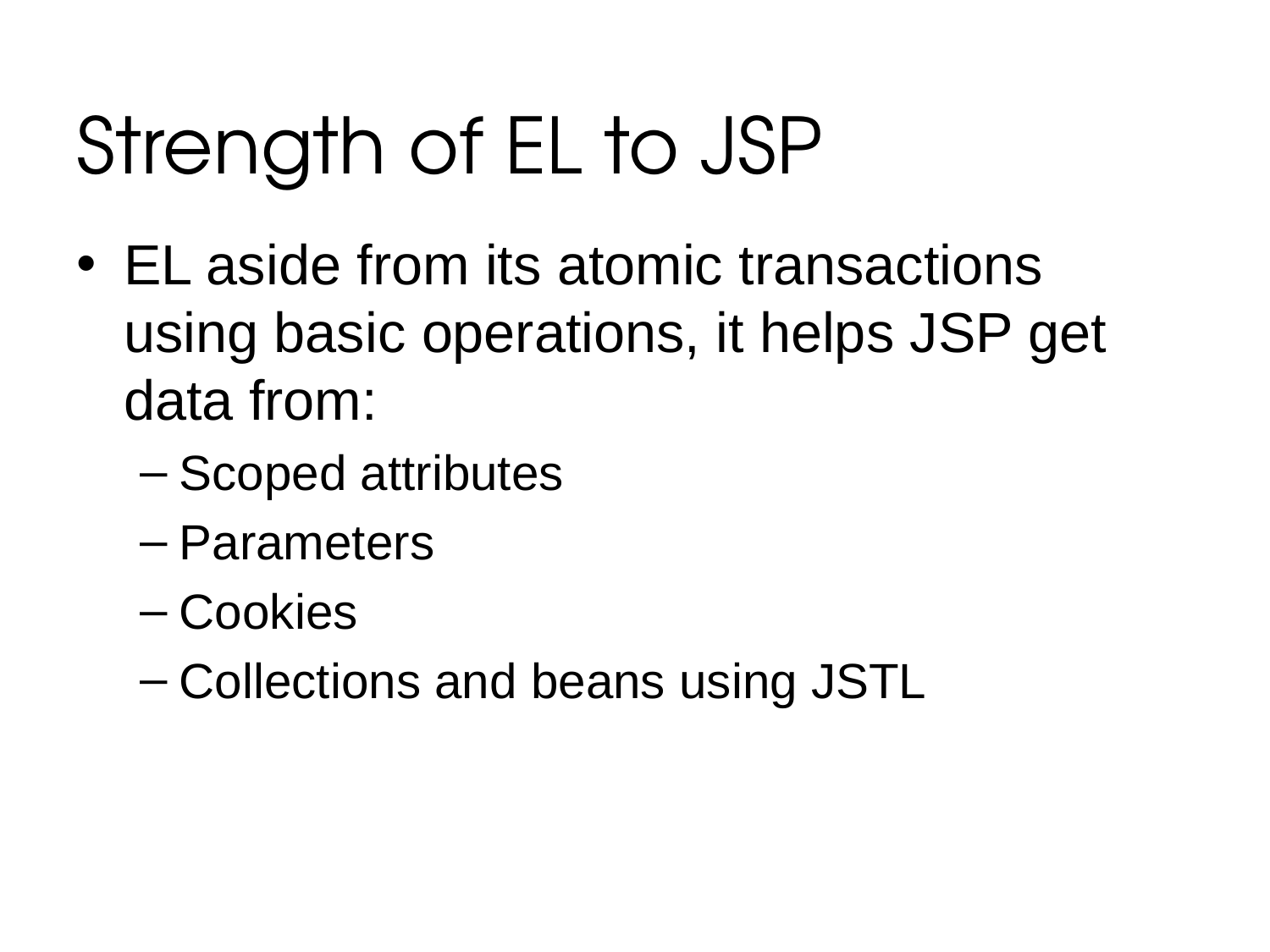

# Strength of EL to JSP
EL aside from its atomic transactions using basic operations, it helps JSP get data from:
Scoped attributes
Parameters
Cookies
Collections and beans using JSTL